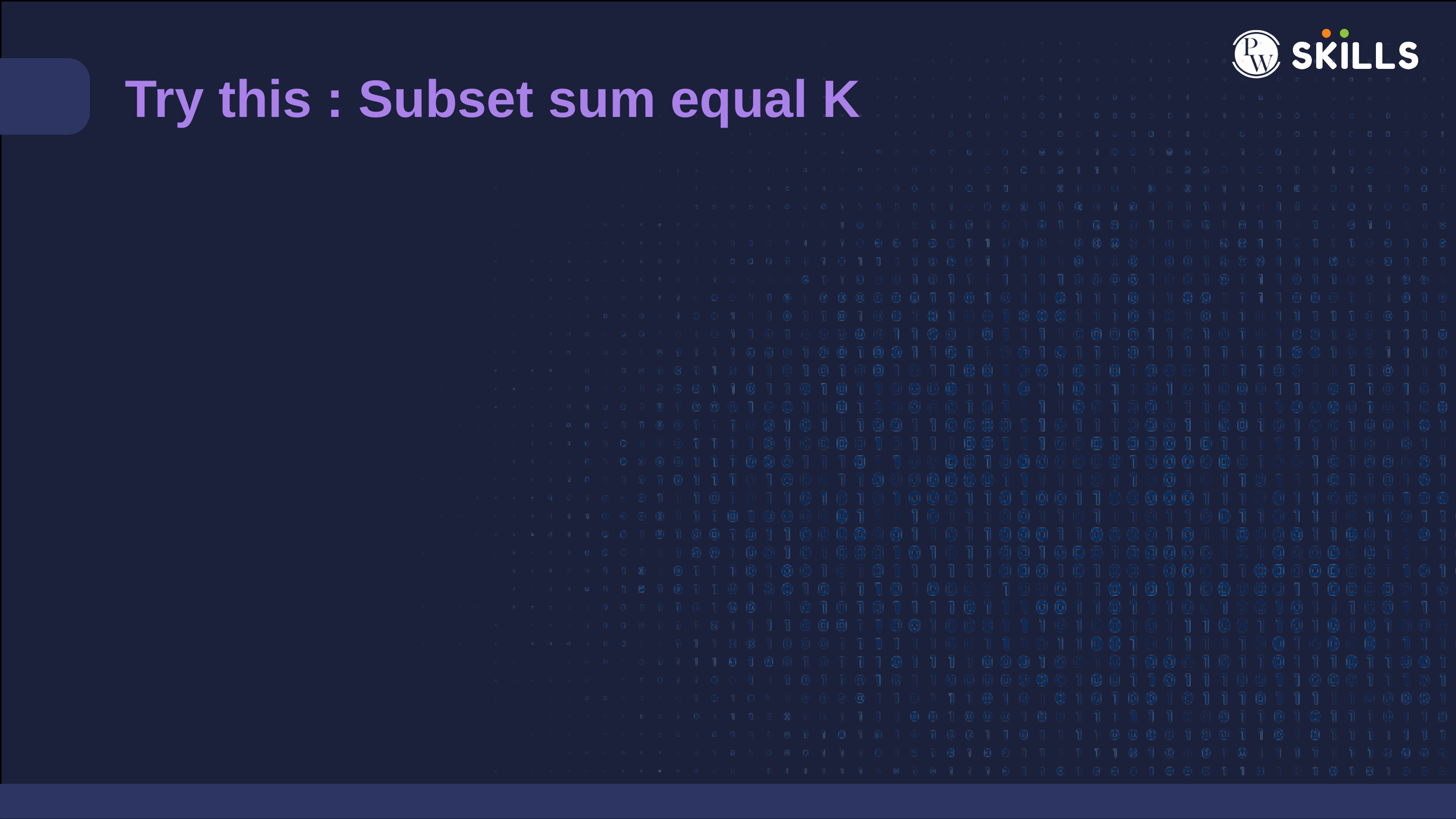

Try this : Subset sum equal K